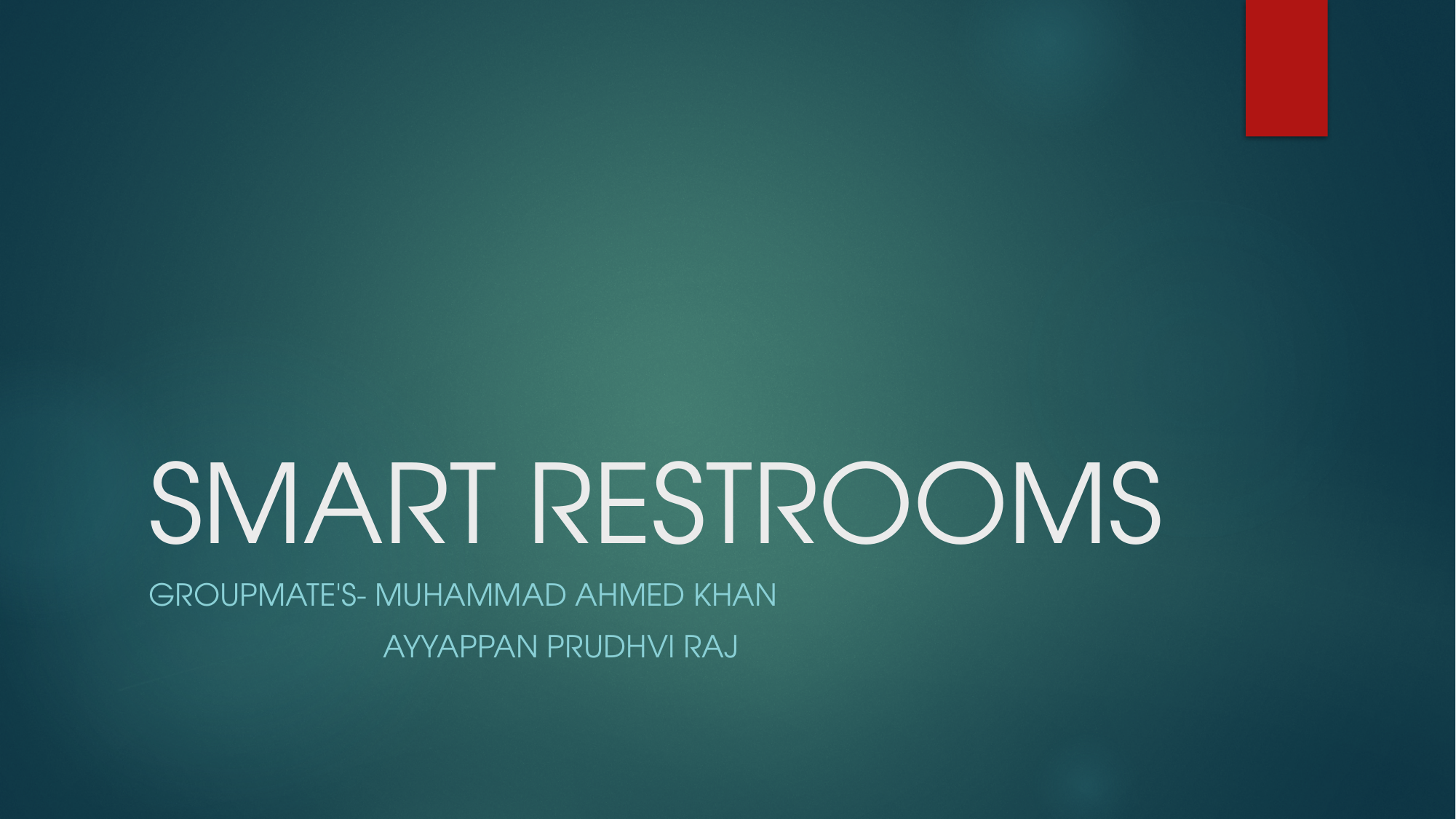

# SMART RESTROOMS
Groupmate's- Muhammad Ahmed Khan
                            Ayyappan Prudhvi Raj